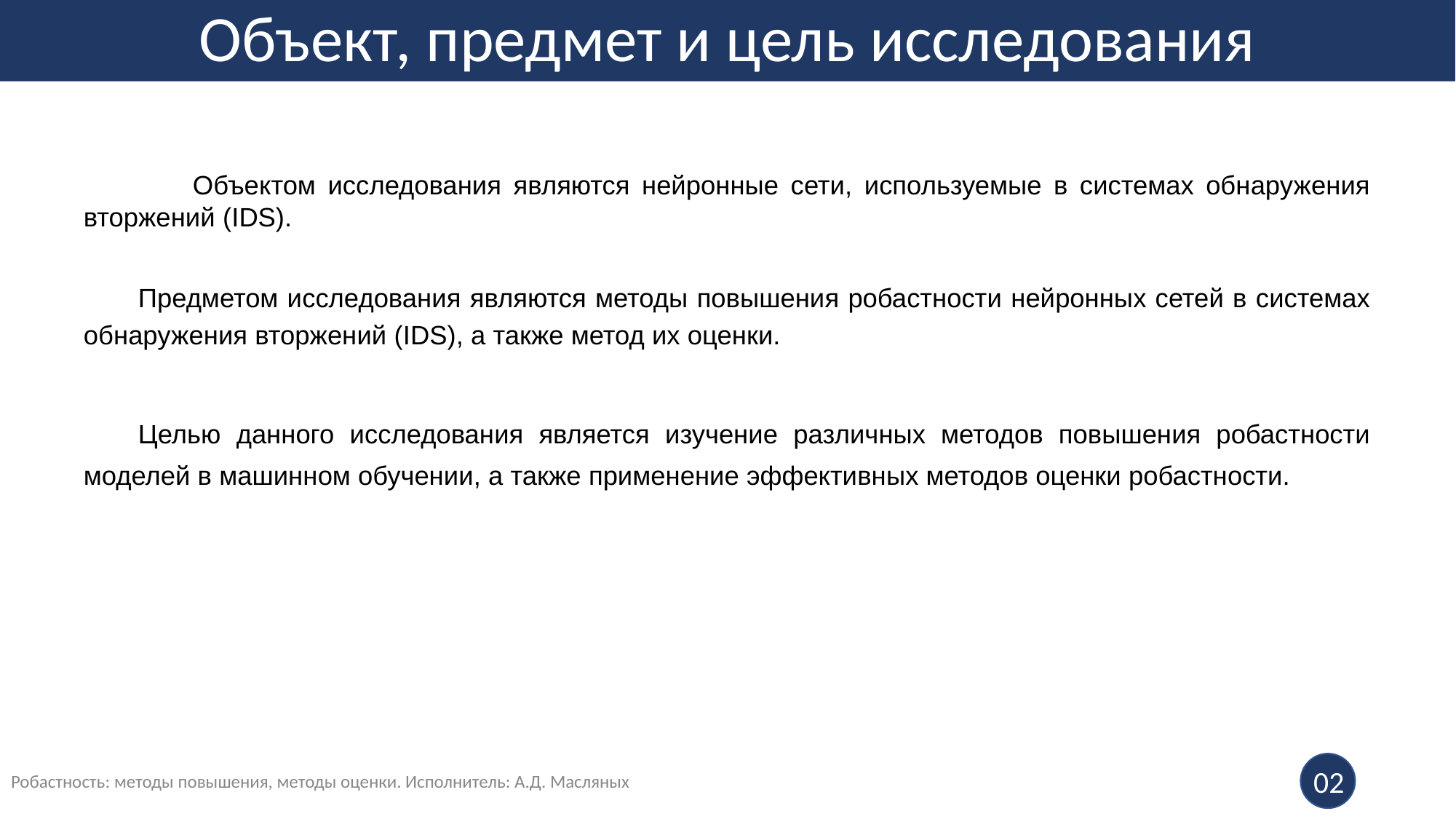

# Объект, предмет и цель исследования

	Объектом исследования являются нейронные сети, используемые в системах обнаружения вторжений (IDS).

Предметом исследования являются методы повышения робастности нейронных сетей в системах обнаружения вторжений (IDS), а также метод их оценки.

Целью данного исследования является изучение различных методов повышения робастности моделей в машинном обучении, а также применение эффективных методов оценки робастности.

Робастность: методы повышения, методы оценки. Исполнитель: А.Д. Масляных
02